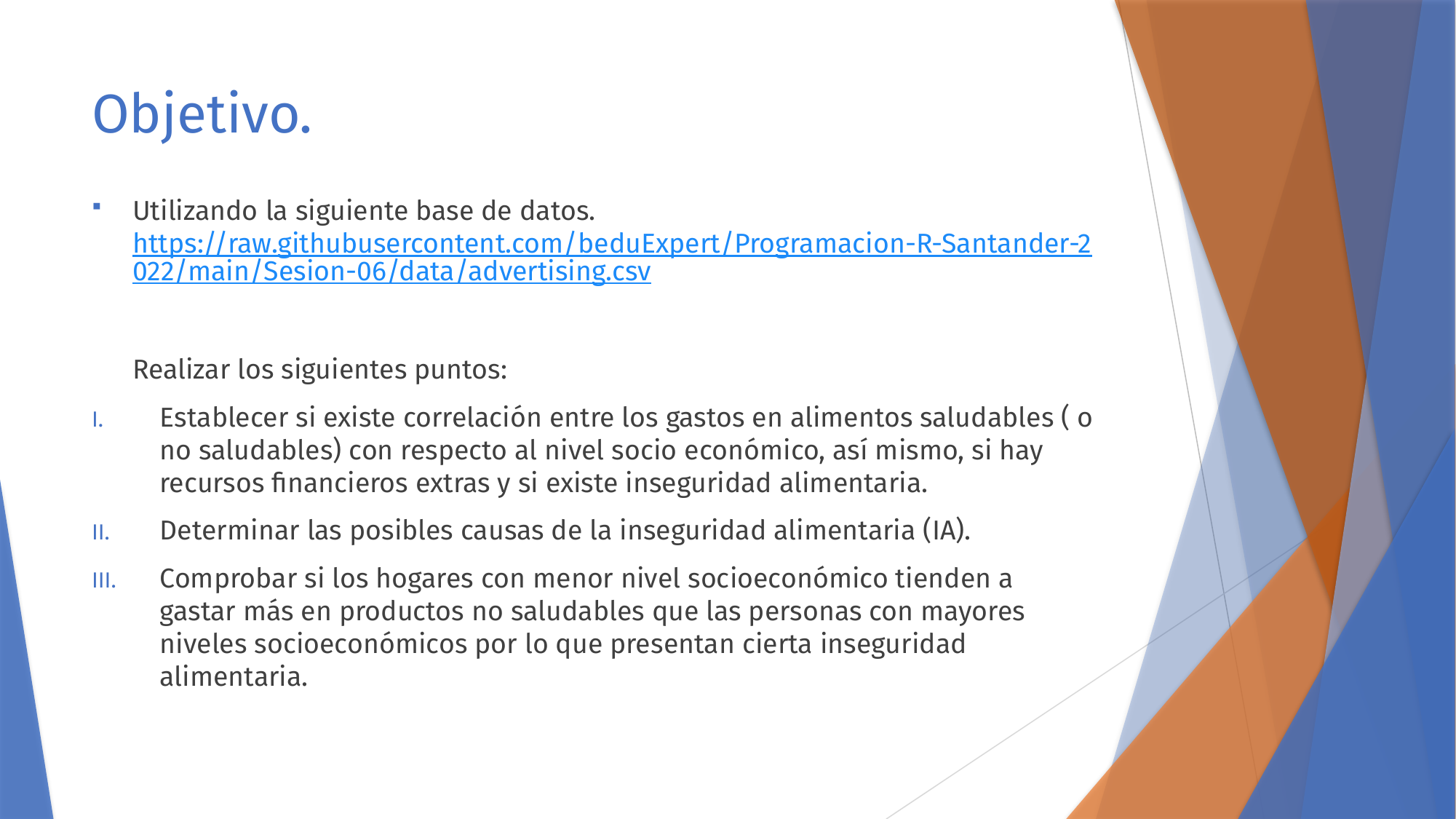

# Objetivo.
Utilizando la siguiente base de datos. https://raw.githubusercontent.com/beduExpert/Programacion-R-Santander-2022/main/Sesion-06/data/advertising.csv
Realizar los siguientes puntos:
Establecer si existe correlación entre los gastos en alimentos saludables ( o no saludables) con respecto al nivel socio económico, así mismo, si hay recursos financieros extras y si existe inseguridad alimentaria.
Determinar las posibles causas de la inseguridad alimentaria (IA).
Comprobar si los hogares con menor nivel socioeconómico tienden a gastar más en productos no saludables que las personas con mayores niveles socioeconómicos por lo que presentan cierta inseguridad alimentaria.